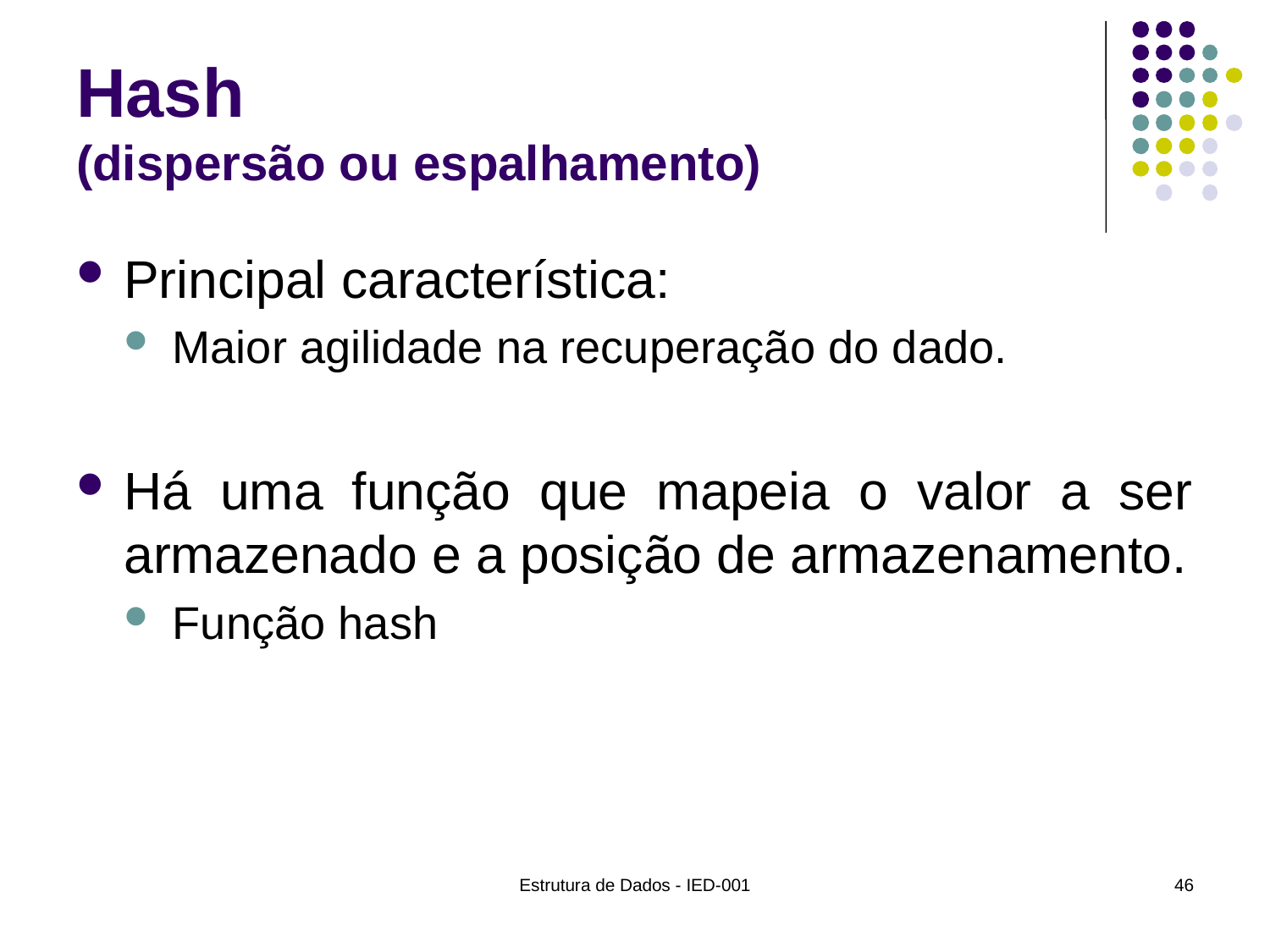

# Hash (dispersão ou espalhamento)
Principal característica:
Maior agilidade na recuperação do dado.

Há uma função que mapeia o valor a ser armazenado e a posição de armazenamento.
Função hash

Estrutura de Dados - IED-001
46